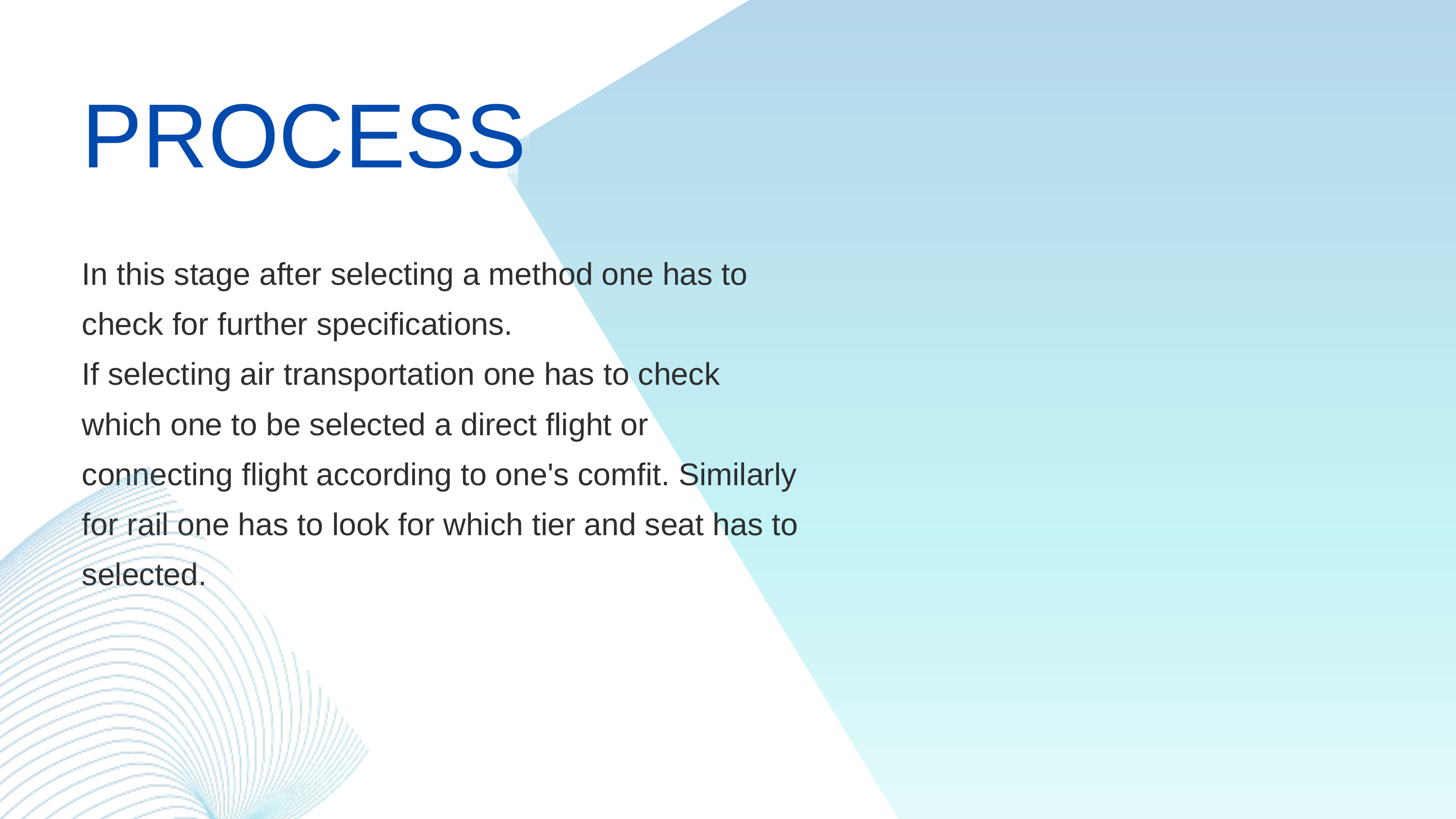

PROCESS
In this stage after selecting a method one has to check for further specifications.
If selecting air transportation one has to check which one to be selected a direct flight or connecting flight according to one's comfit. Similarly for rail one has to look for which tier and seat has to selected.